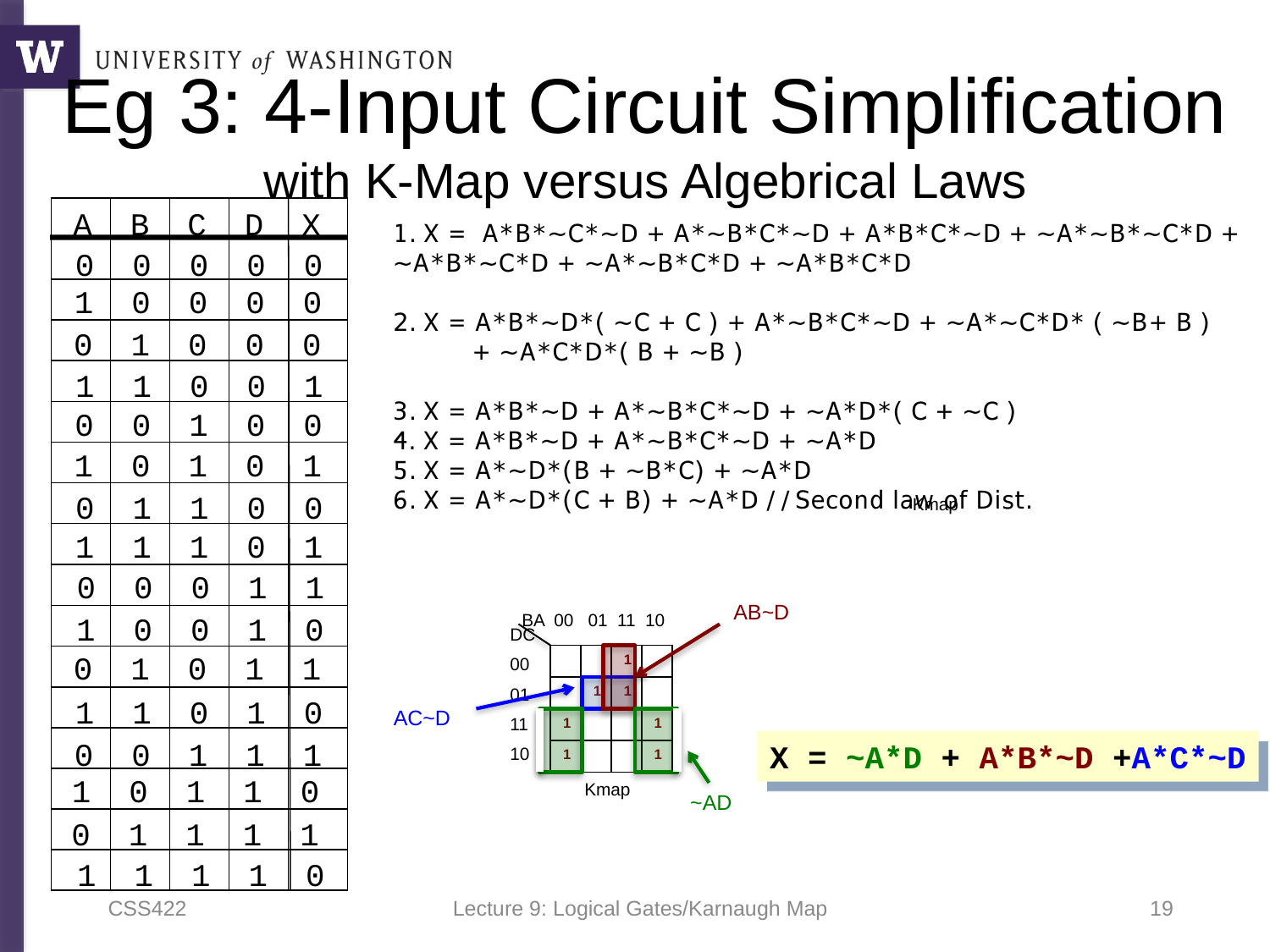

# Eg 3: 4-Input Circuit Simplification with K-Map versus Algebrical Laws
A  B  C  D  X

0  0  0  0  0

1  0  0  0  0

0  1  0  0  0

1  1  0  0  1

0  0  1  0  0

1  0  1  0  1

0  1  1  0  0

1  1  1  0  1

0  0  0  1  1

1  0  0  1  0
0  1  0  1  1
1  1  0  1  0
0  0  1  1  1
1  0  1  1  0
0  1  1  1  1
1  1  1  1  0
1. X =  A*B*~C*~D + A*~B*C*~D + A*B*C*~D + ~A*~B*~C*D + ~A*B*~C*D + ~A*~B*C*D + ~A*B*C*D

2. X = A*B*~D*( ~C + C ) + A*~B*C*~D + ~A*~C*D* ( ~B+ B )
           + ~A*C*D*( B + ~B )

3. X = A*B*~D + A*~B*C*~D + ~A*D*( C + ~C )
4. X = A*B*~D + A*~B*C*~D + ~A*D
5. X = A*~D*(B + ~B*C) + ~A*D
6. X = A*~D*(C + B) + ~A*D //Second law of Dist.
Kmap
AB~D
BA  00   01  11  10
DC
00
01
11
10
|  |  | 1 |  |
| --- | --- | --- | --- |
|  | 1 | 1 |  |
| 1 |  |  | 1 |
| 1 |  |  | 1 |

AC~D

X = ~A*D + A*B*~D +A*C*~D
Kmap
~AD
CSS422
Lecture 9: Logical Gates/Karnaugh Map
19